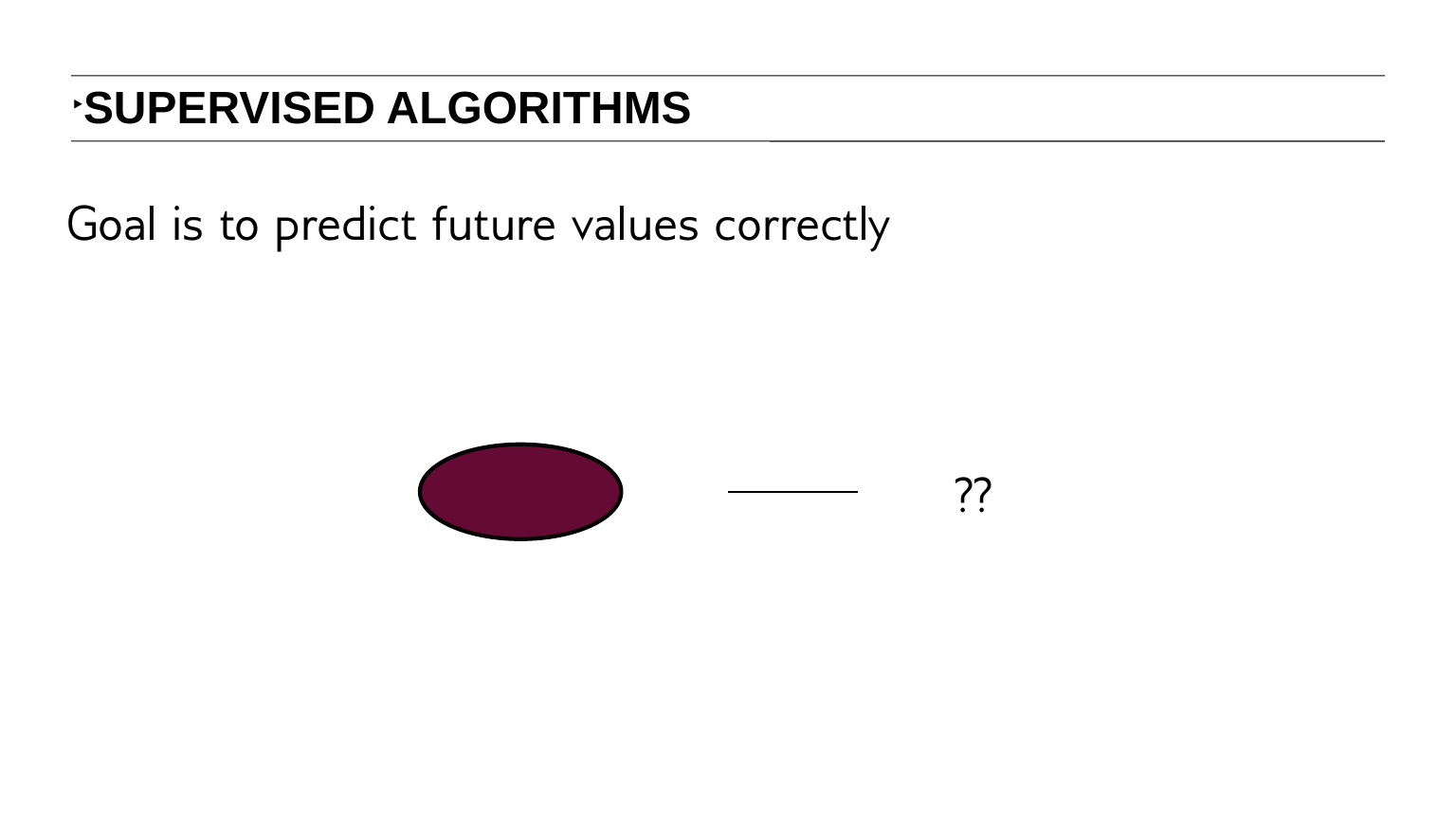

SUPERVISED ALGORITHMS
Goal is to predict future values correctly

??